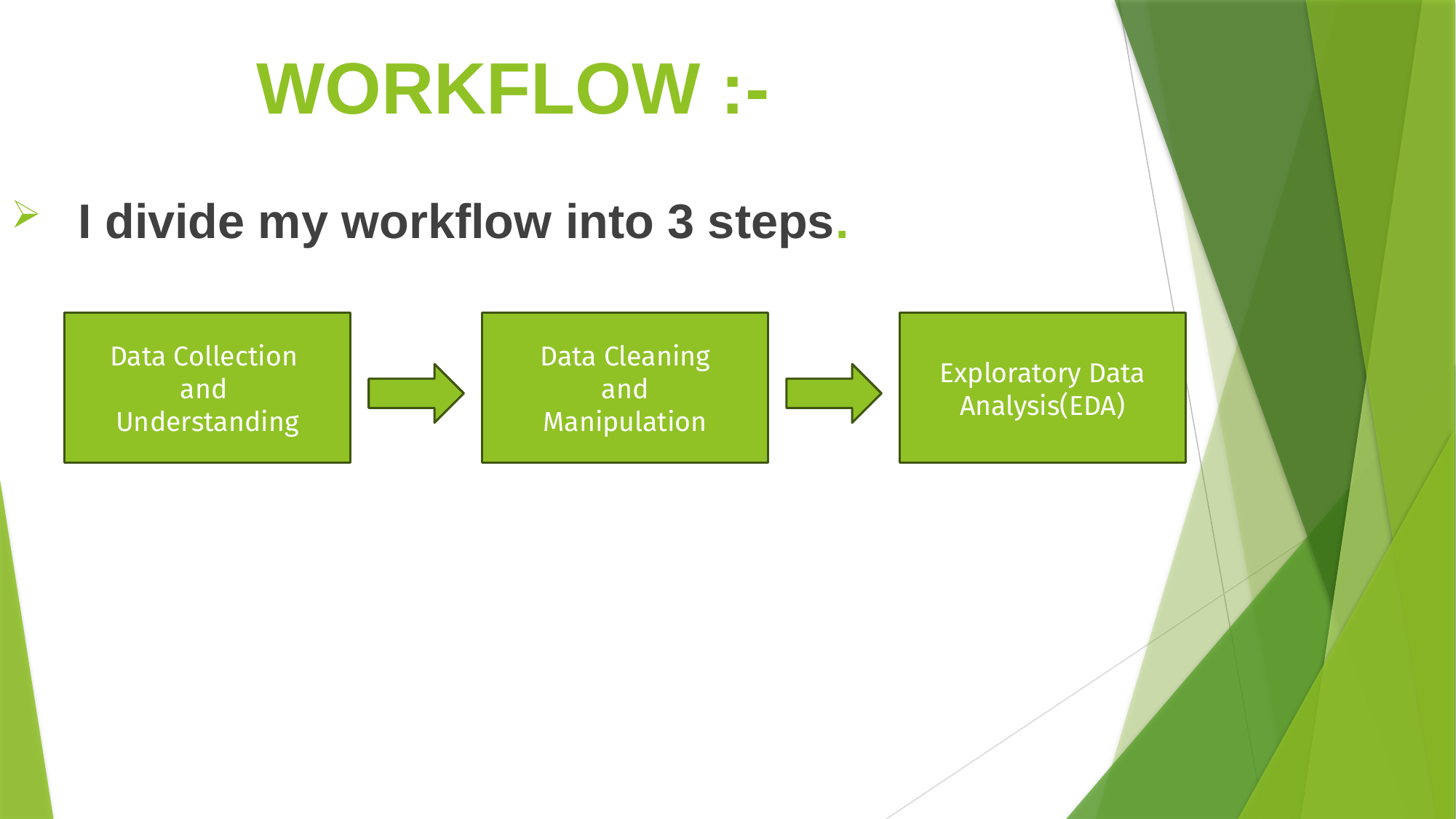

WORKFLOW :-
  I divide my workflow into 3 steps.

Data Collection
and
Understanding
Data Cleaning
and
Manipulation
Exploratory Data
Analysis(EDA)